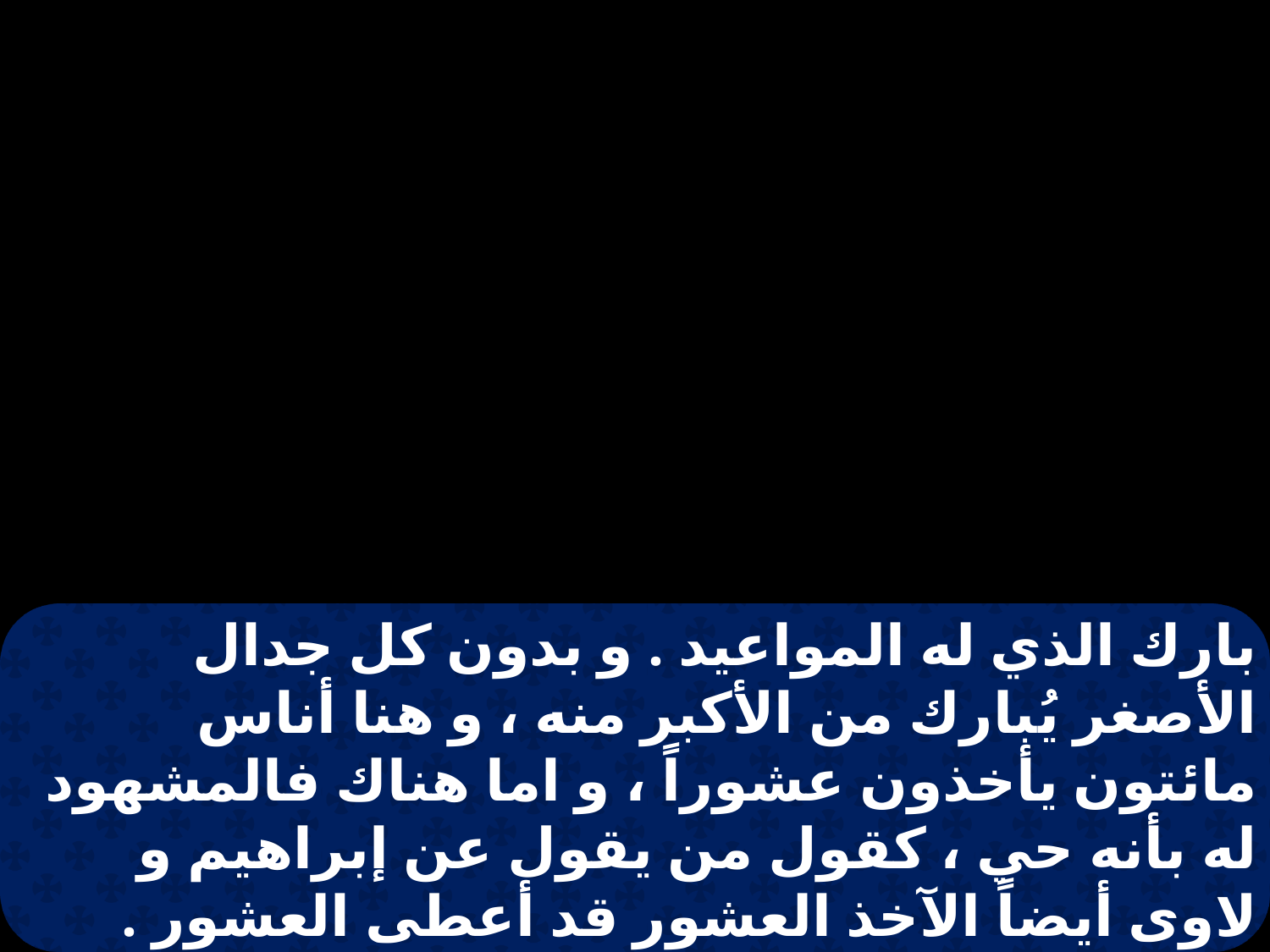

بارك الذي له المواعيد . و بدون كل جدال الأصغر يُبارك من الأكبر منه ، و هنا أناس مائتون يأخذون عشوراً ، و اما هناك فالمشهود له بأنه حي ، كقول من يقول عن إبراهيم و لاوى أيضاً الآخذ العشور قد أعطى العشور . لانه